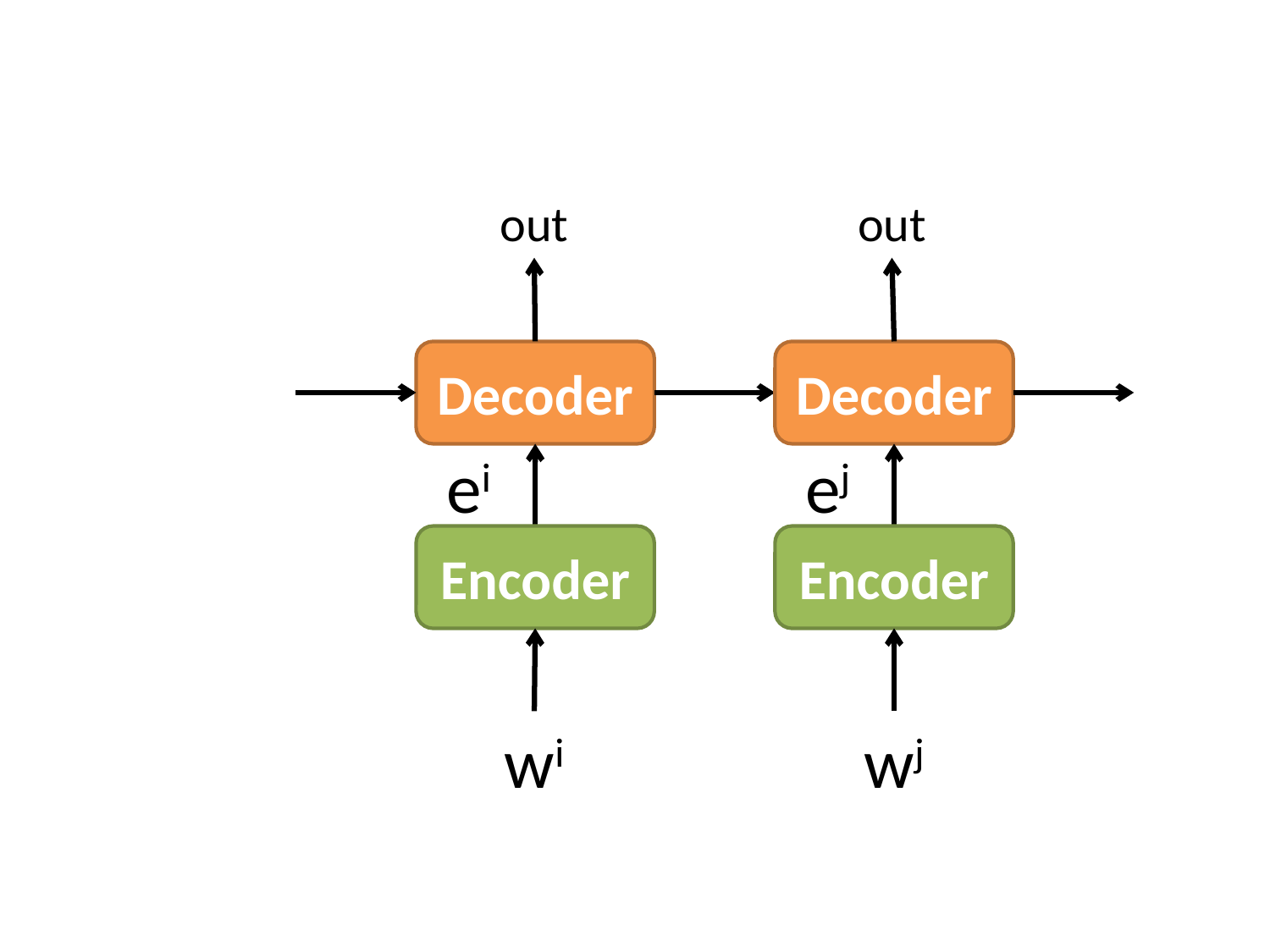

out
out
Decoder
Decoder
ei
ej
Encoder
Encoder
wi
wj